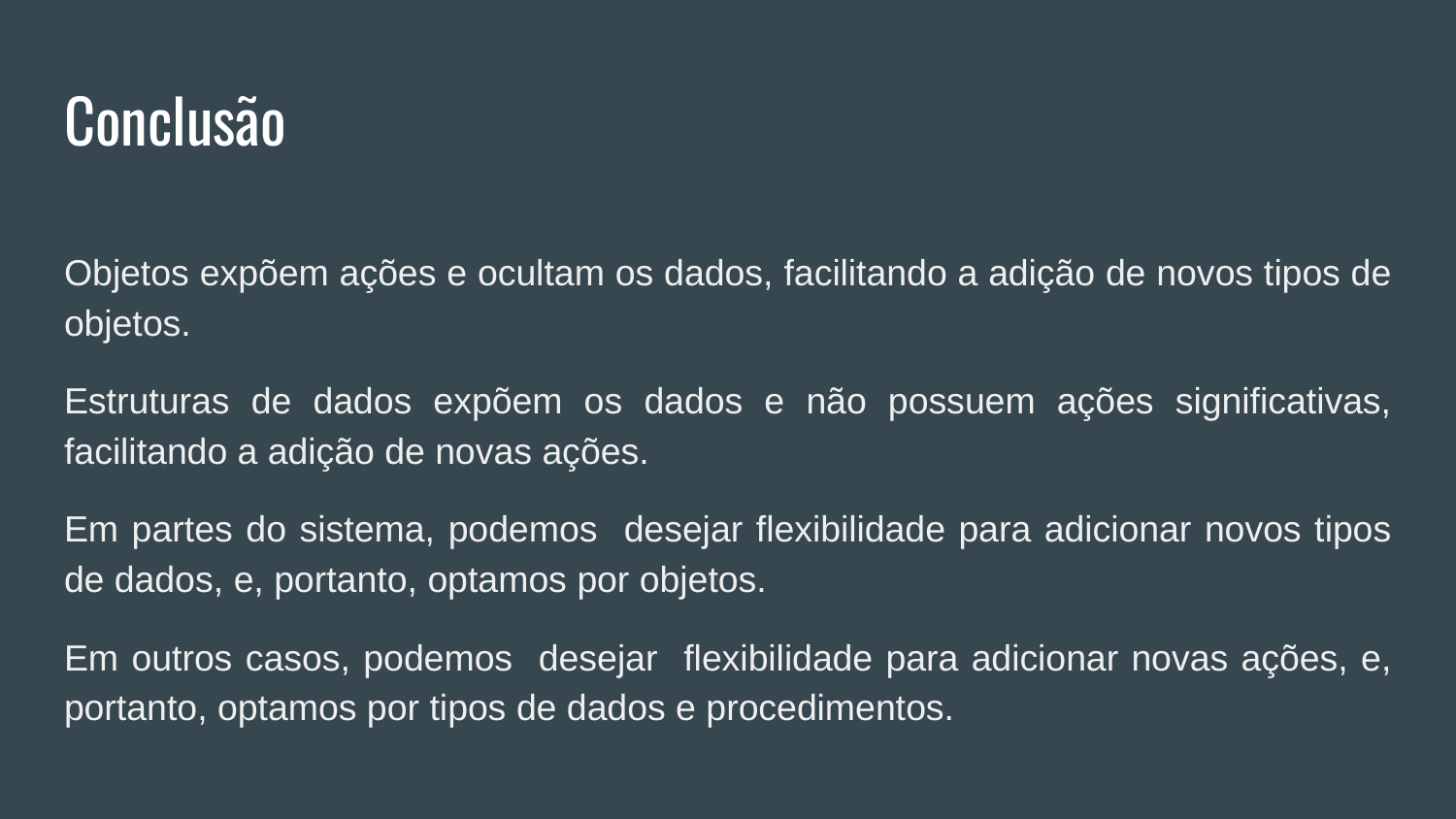

# Conclusão
Objetos expõem ações e ocultam os dados, facilitando a adição de novos tipos de objetos.

Estruturas de dados expõem os dados e não possuem ações significativas, facilitando a adição de novas ações.

Em partes do sistema, podemos  desejar flexibilidade para adicionar novos tipos de dados, e, portanto, optamos por objetos.

Em outros casos, podemos  desejar  flexibilidade para adicionar novas ações, e, portanto, optamos por tipos de dados e procedimentos.